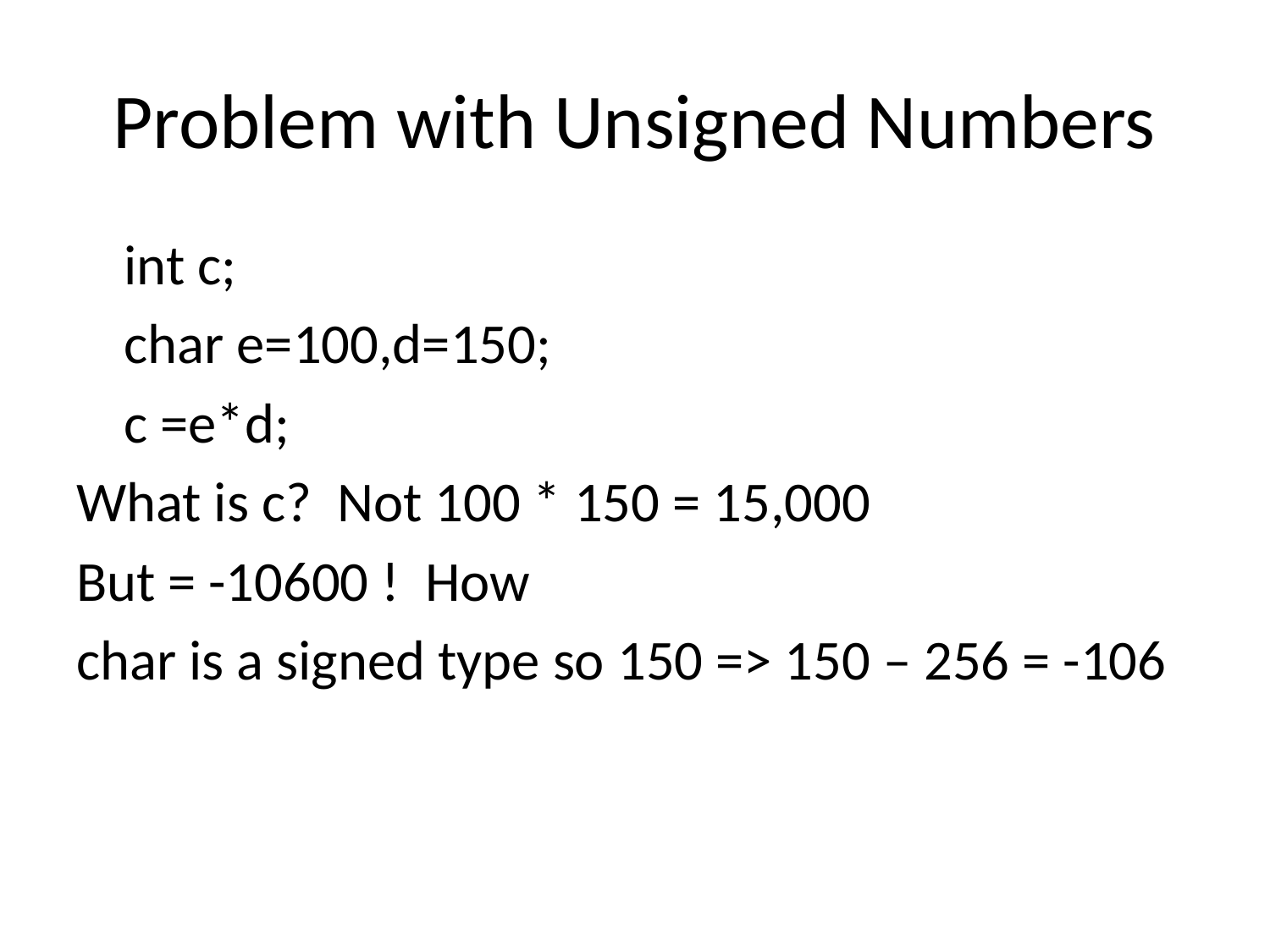

# Problem with Unsigned Numbers
	int c;
	char e=100,d=150;
   	c =e*d;
What is c?  Not 100 * 150 = 15,000
But = -10600 !  How
char is a signed type so 150 => 150 – 256 = -106